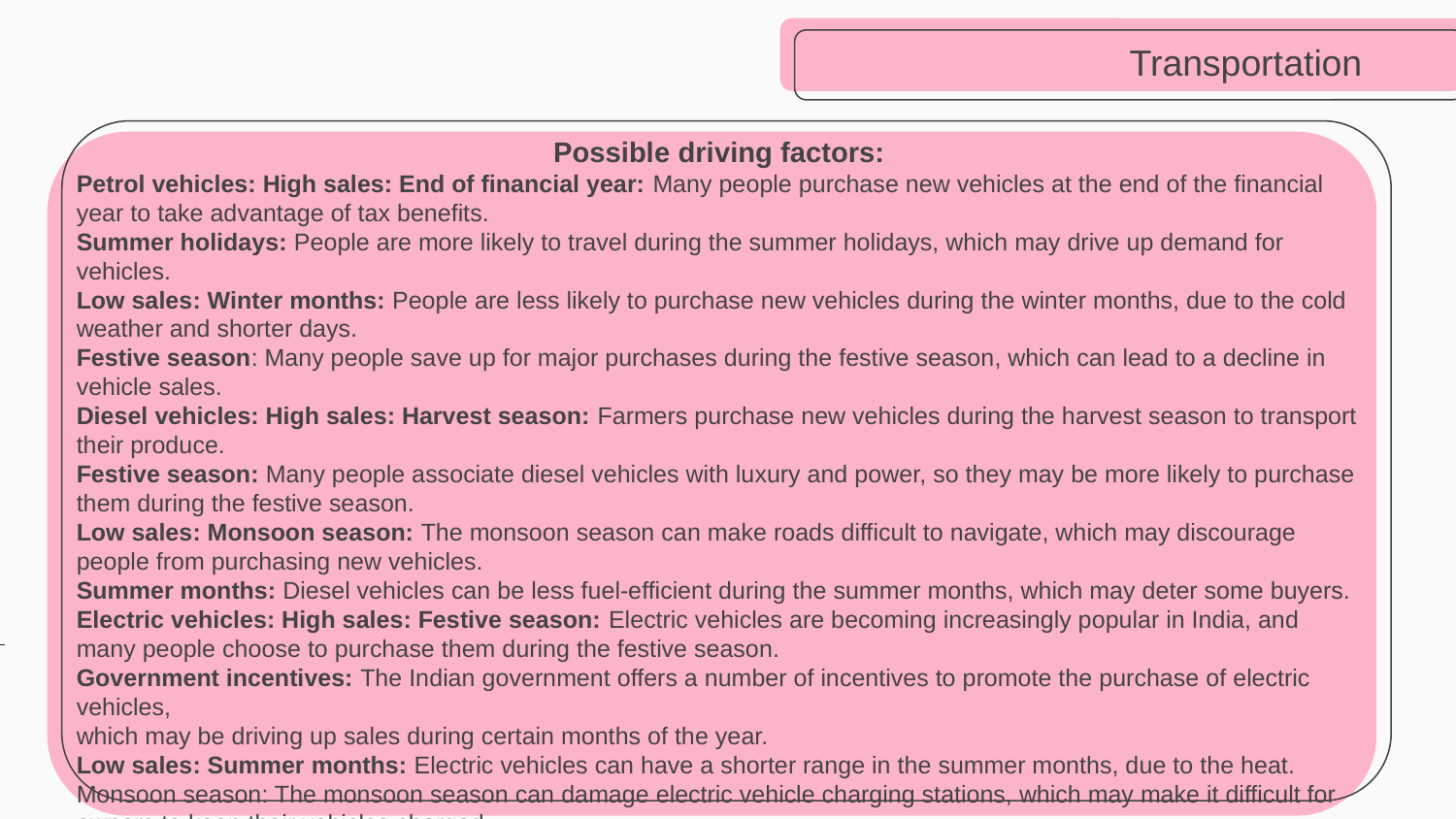

Transportation

Possible driving factors:
Petrol vehicles: High sales: End of financial year: Many people purchase new vehicles at the end of the financial year to take advantage of tax benefits.
Summer holidays: People are more likely to travel during the summer holidays, which may drive up demand for vehicles.
Low sales: Winter months: People are less likely to purchase new vehicles during the winter months, due to the cold weather and shorter days.
Festive season: Many people save up for major purchases during the festive season, which can lead to a decline in vehicle sales.
Diesel vehicles: High sales: Harvest season: Farmers purchase new vehicles during the harvest season to transport their produce.
Festive season: Many people associate diesel vehicles with luxury and power, so they may be more likely to purchase them during the festive season.
Low sales: Monsoon season: The monsoon season can make roads difficult to navigate, which may discourage people from purchasing new vehicles.
Summer months: Diesel vehicles can be less fuel-efficient during the summer months, which may deter some buyers.
Electric vehicles: High sales: Festive season: Electric vehicles are becoming increasingly popular in India, and many people choose to purchase them during the festive season.
Government incentives: The Indian government offers a number of incentives to promote the purchase of electric vehicles,
which may be driving up sales during certain months of the year.
Low sales: Summer months: Electric vehicles can have a shorter range in the summer months, due to the heat.
Monsoon season: The monsoon season can damage electric vehicle charging stations, which may make it difficult for owners to keep their vehicles charged.